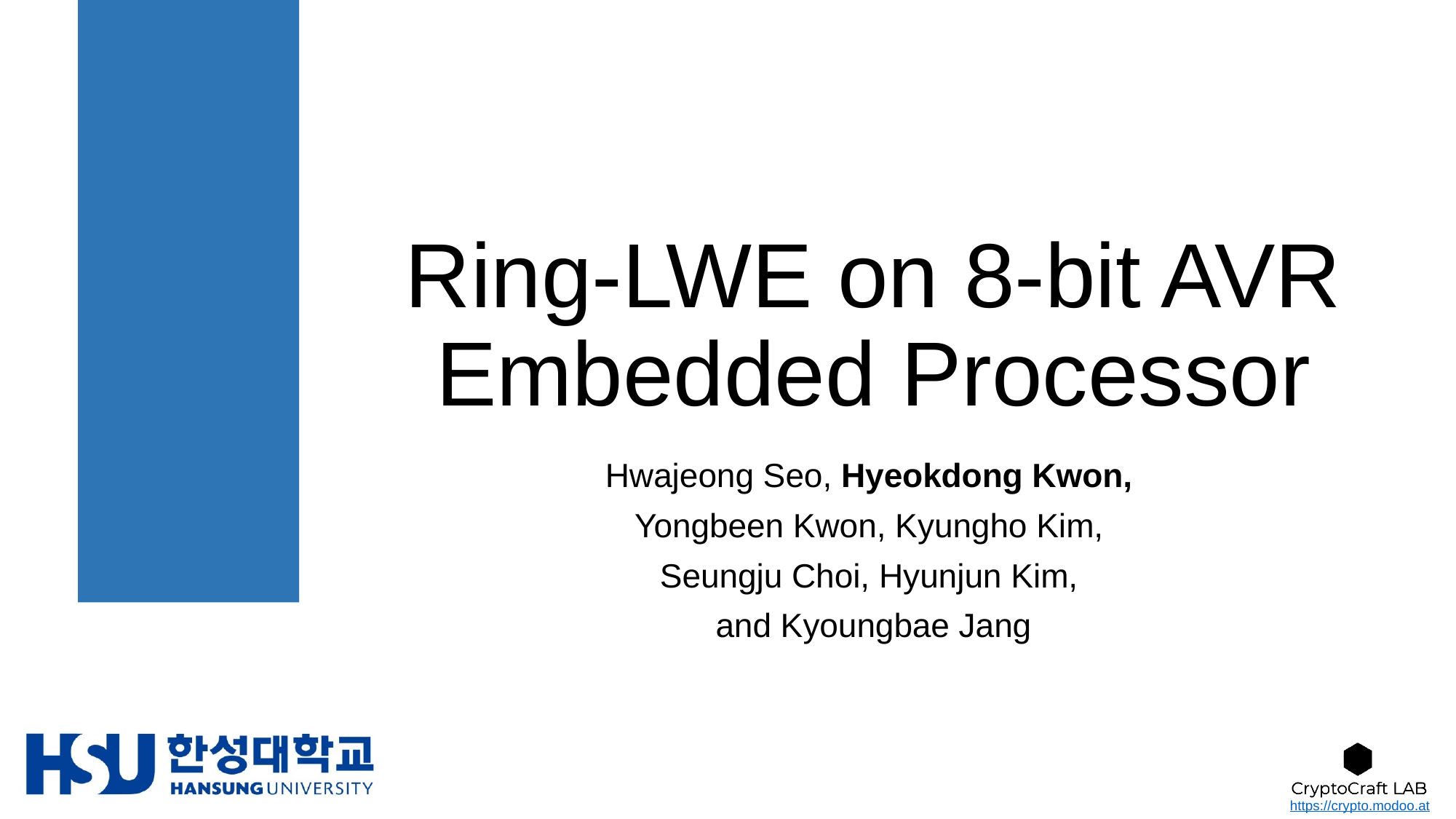

# Ring-LWE on 8-bit AVR Embedded Processor
Hwajeong Seo, Hyeokdong Kwon,
Yongbeen Kwon, Kyungho Kim,
Seungju Choi, Hyunjun Kim,
and Kyoungbae Jang